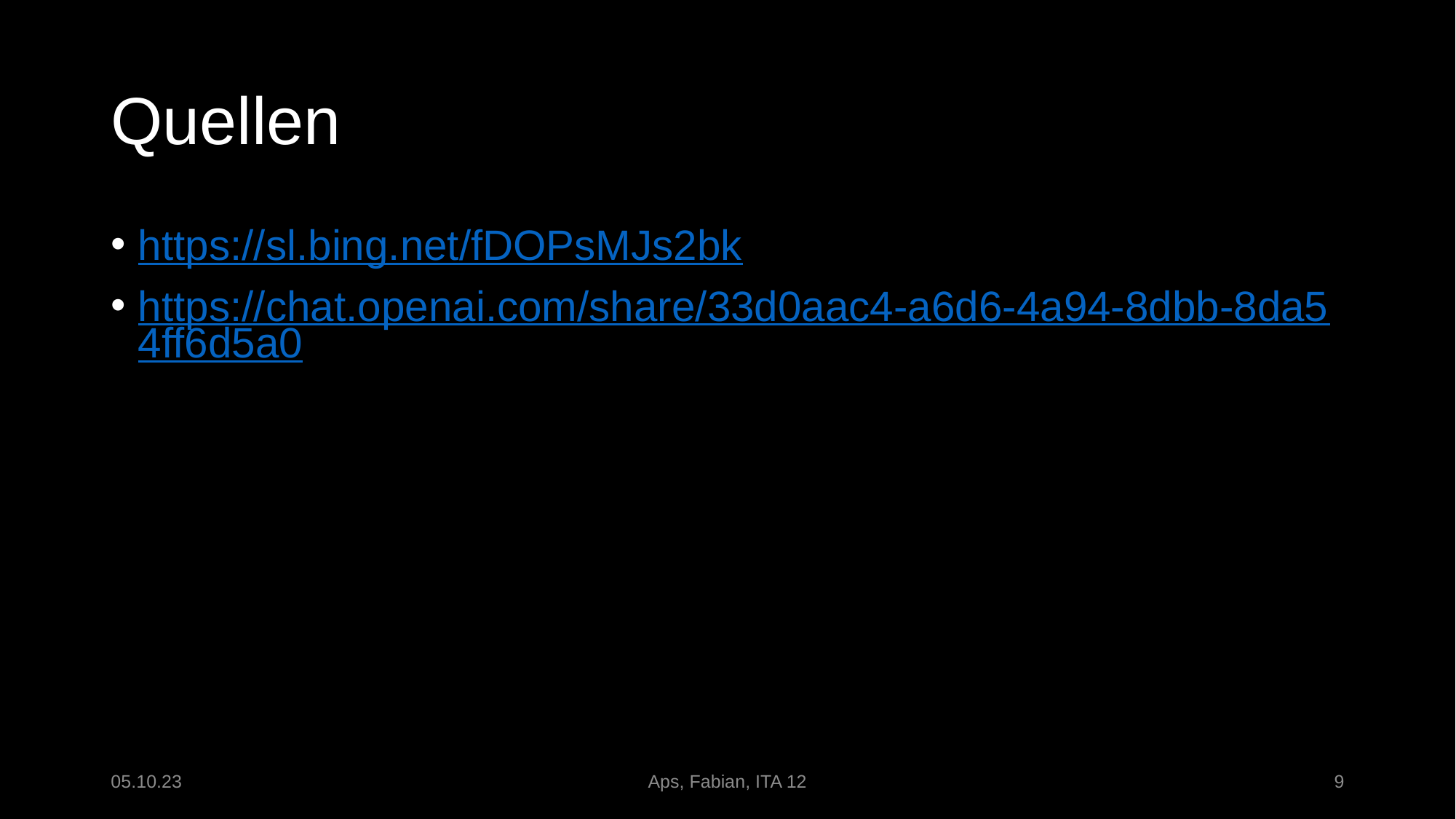

# Quellen
https://sl.bing.net/fDOPsMJs2bk
https://chat.openai.com/share/33d0aac4-a6d6-4a94-8dbb-8da54ff6d5a0
05.10.23
Aps, Fabian, ITA 12
9